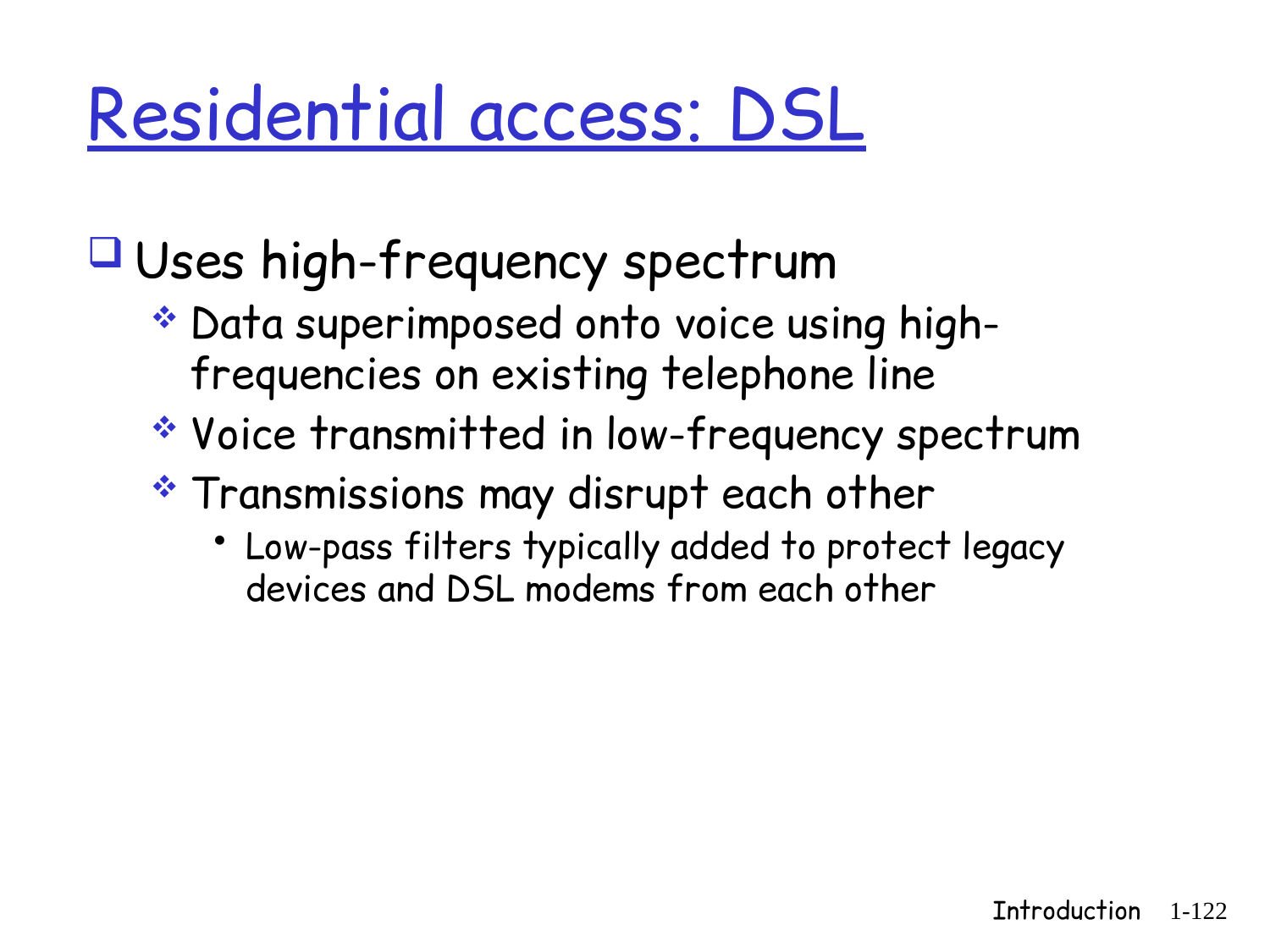

# Residential access: DSL
Uses high-frequency spectrum
Data superimposed onto voice using high-frequencies on existing telephone line
Voice transmitted in low-frequency spectrum
Transmissions may disrupt each other
Low-pass filters typically added to protect legacy devices and DSL modems from each other
 Introduction
1-122